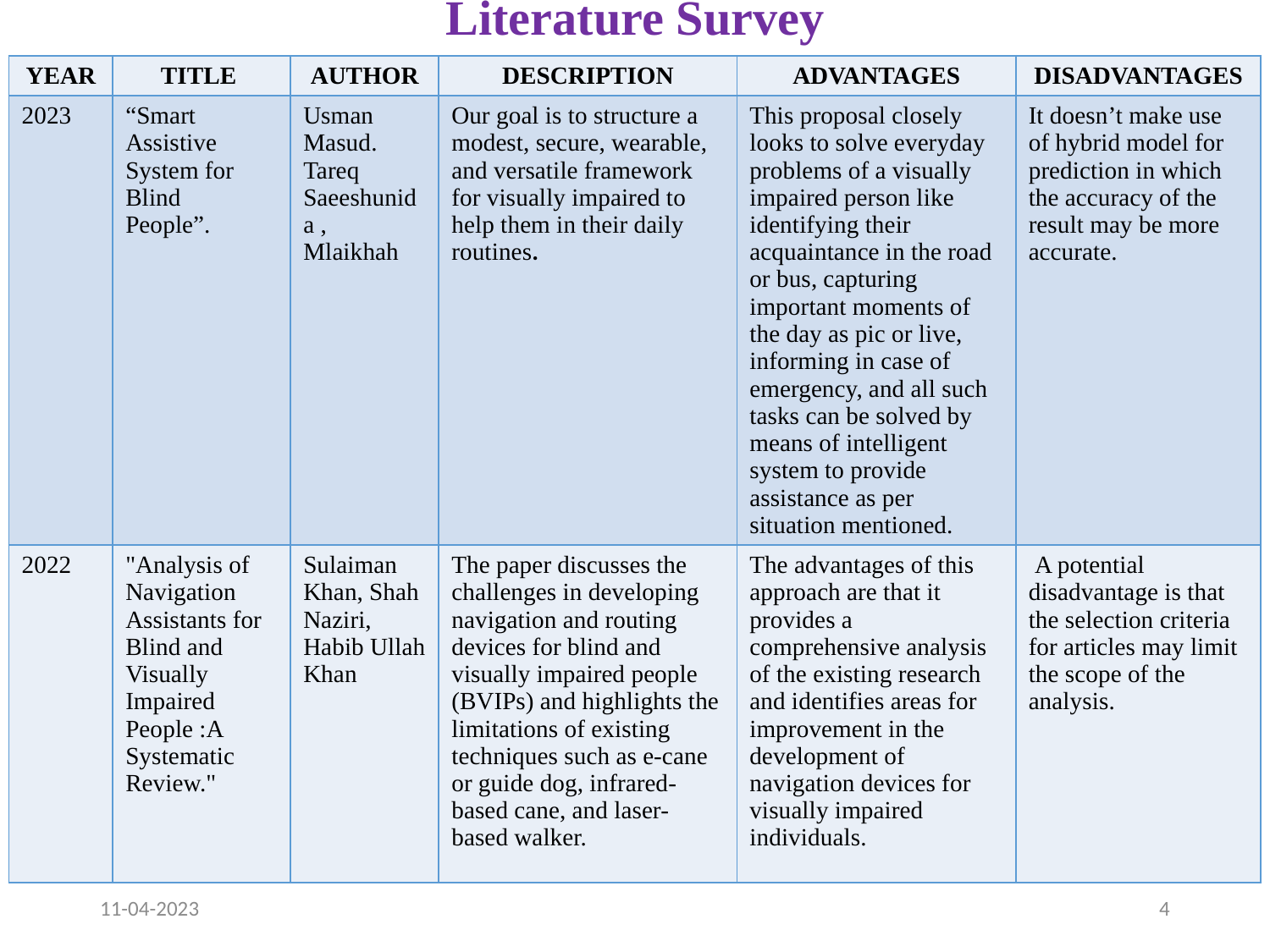

# Literature Survey
| YEAR | TITLE | AUTHOR | DESCRIPTION | ADVANTAGES | DISADVANTAGES |
| --- | --- | --- | --- | --- | --- |
| 2023 | “Smart Assistive System for Blind People”. | Usman Masud. Tareq Saeeshunida , Mlaikhah | Our goal is to structure a modest, secure, wearable, and versatile framework for visually impaired to help them in their daily routines. | This proposal closely looks to solve everyday problems of a visually impaired person like identifying their acquaintance in the road or bus, capturing important moments of the day as pic or live, informing in case of emergency, and all such tasks can be solved by means of intelligent system to provide assistance as per situation mentioned. | It doesn’t make use of hybrid model for prediction in which the accuracy of the result may be more accurate. |
| 2022 | "Analysis of Navigation Assistants for Blind and Visually Impaired People :A Systematic Review." | Sulaiman Khan, Shah Naziri, Habib Ullah Khan | The paper discusses the challenges in developing navigation and routing devices for blind and visually impaired people (BVIPs) and highlights the limitations of existing techniques such as e-cane or guide dog, infrared-based cane, and laser-based walker. | The advantages of this approach are that it provides a comprehensive analysis of the existing research and identifies areas for improvement in the development of navigation devices for visually impaired individuals. | A potential disadvantage is that the selection criteria for articles may limit the scope of the analysis. |
11-04-2023
4